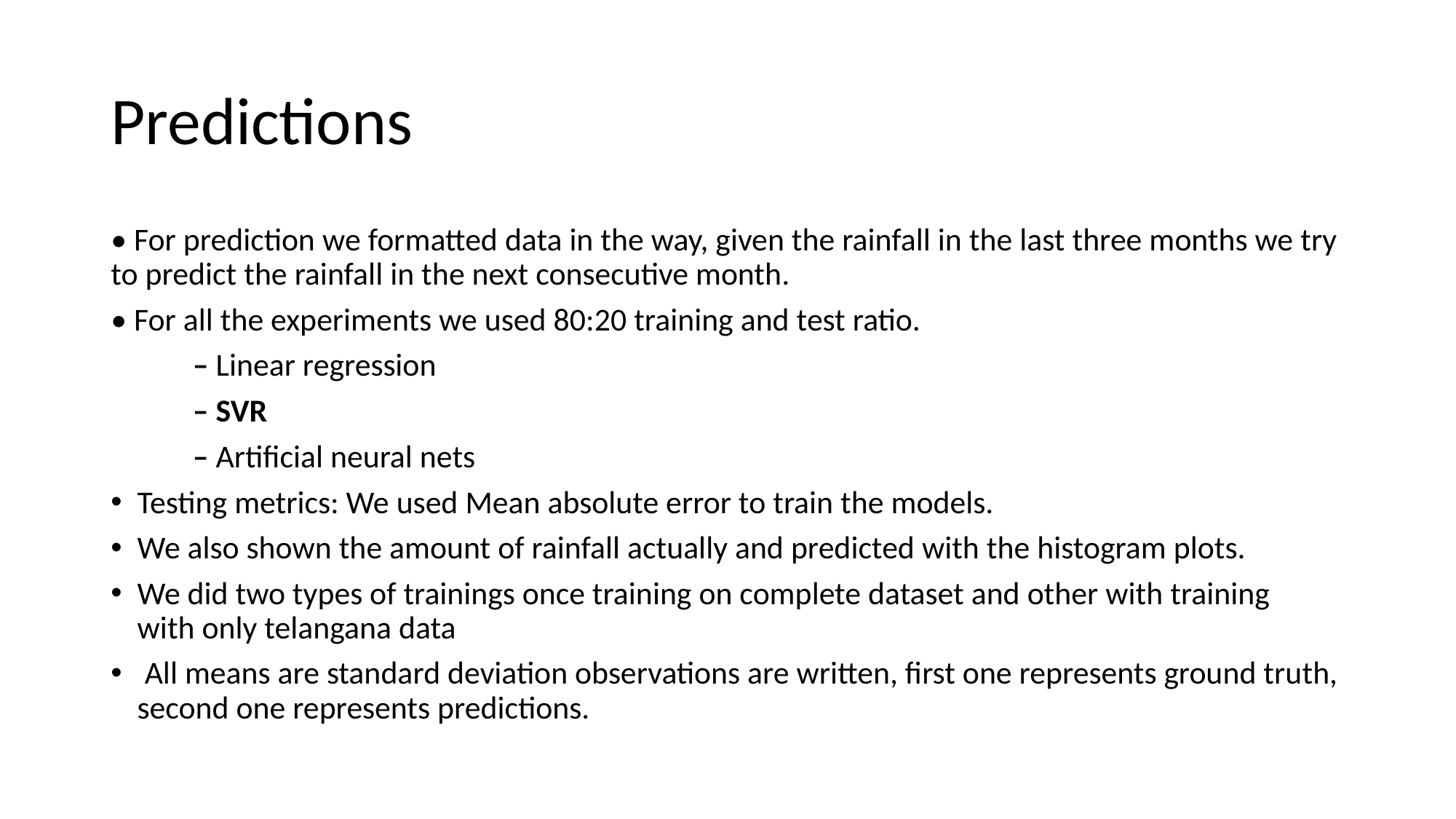

# Predictions
• For prediction we formatted data in the way, given the rainfall in the last three months we try to predict the rainfall in the next consecutive month.
• For all the experiments we used 80:20 training and test ratio.
	– Linear regression
	– SVR
	– Artificial neural nets
Testing metrics: We used Mean absolute error to train the models.
We also shown the amount of rainfall actually and predicted with the histogram plots.
We did two types of trainings once training on complete dataset and other with training    with only telangana data
 All means are standard deviation observations are written, first one represents ground truth, second one represents predictions.